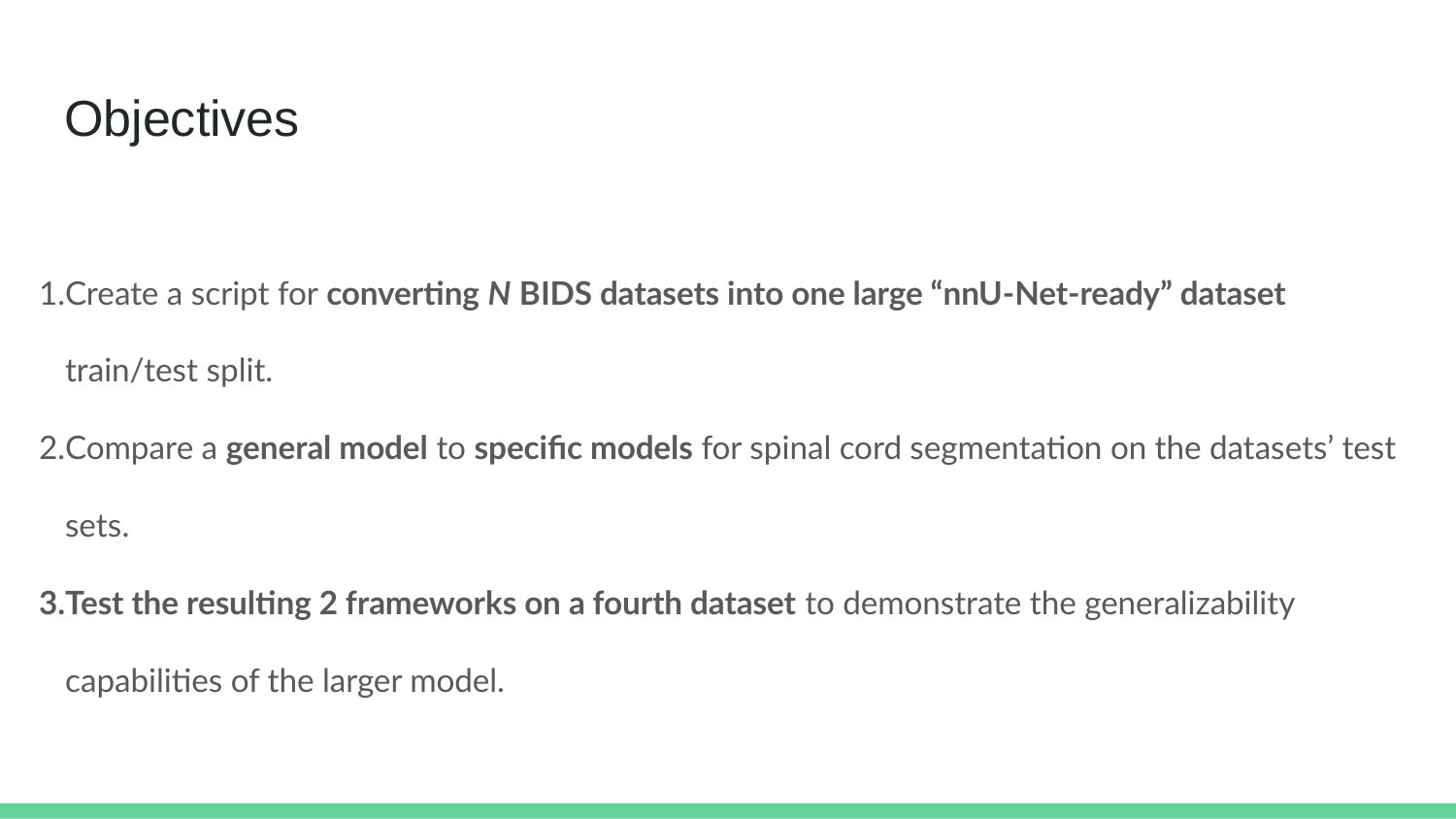

# Objectives
Create a script for converting N BIDS datasets into one large “nnU-Net-ready” dataset train/test split.
Compare a general model to specific models for spinal cord segmentation on the datasets’ test sets.
Test the resulting 2 frameworks on a fourth dataset to demonstrate the generalizability capabilities of the larger model.